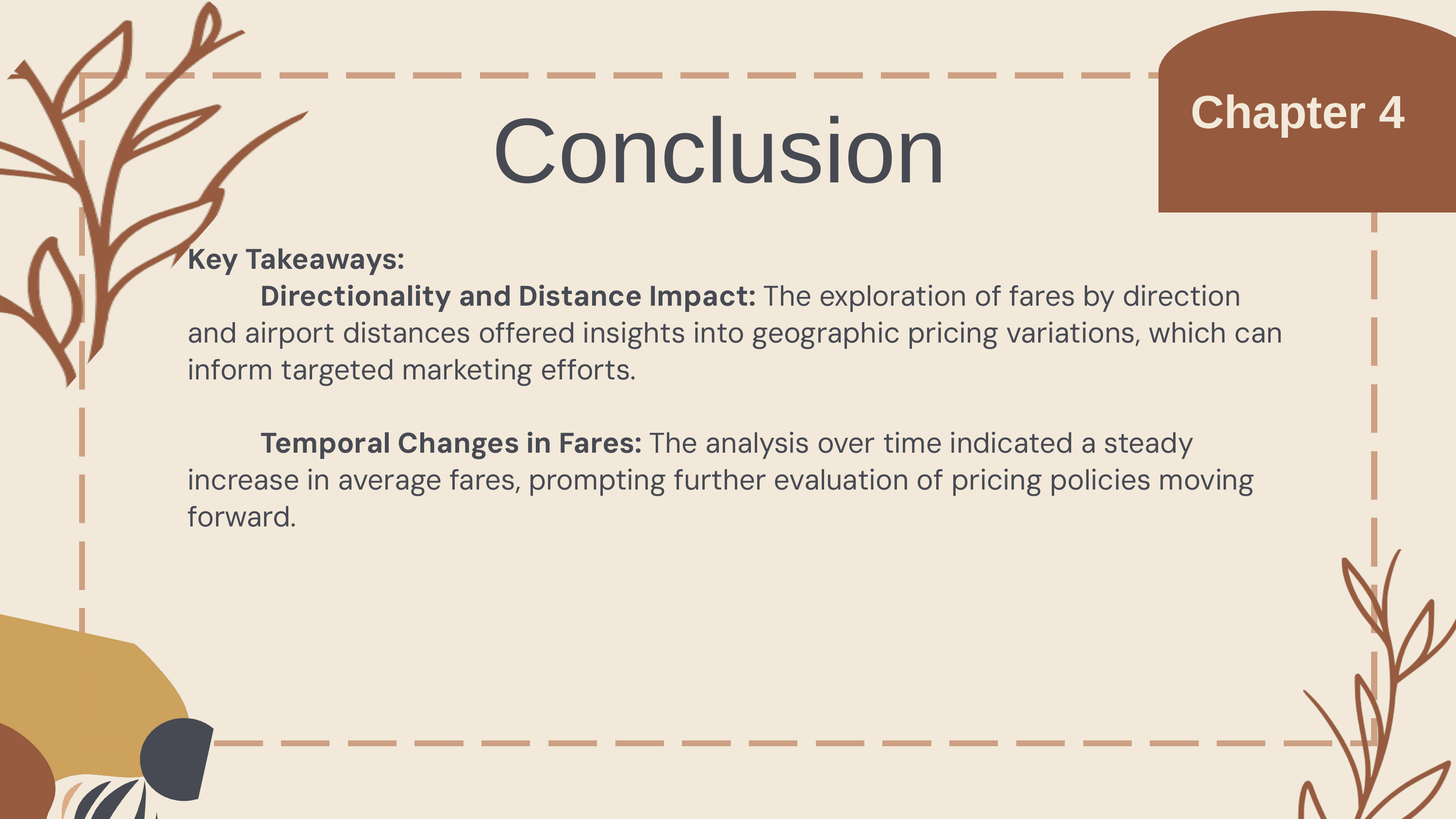

Chapter 4
Conclusion
Key Takeaways:
	Directionality and Distance Impact: The exploration of fares by direction and airport distances offered insights into geographic pricing variations, which can inform targeted marketing efforts.

	Temporal Changes in Fares: The analysis over time indicated a steady increase in average fares, prompting further evaluation of pricing policies moving forward.